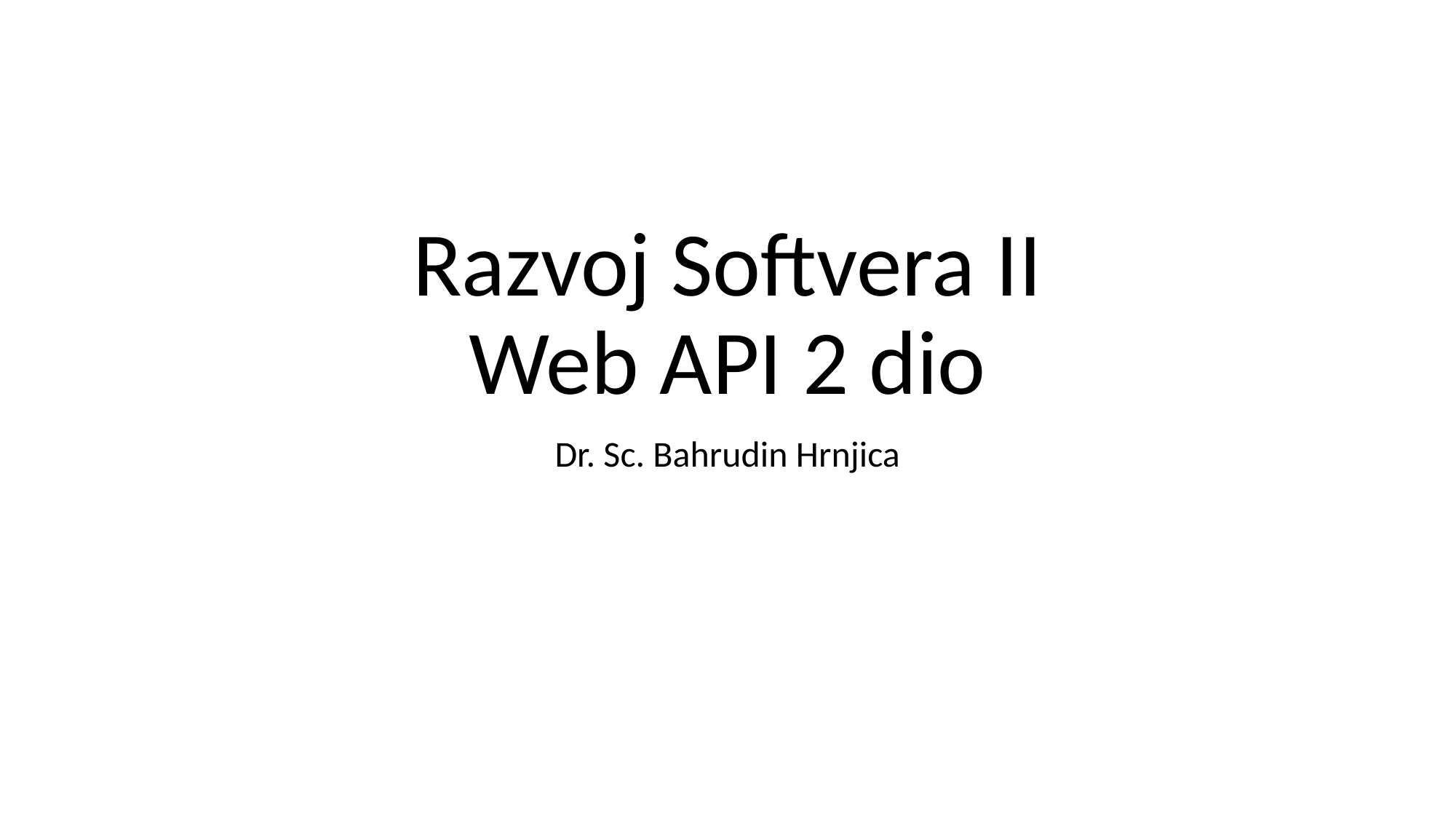

# Razvoj Softvera II Web API 2 dio
Dr. Sc. Bahrudin Hrnjica